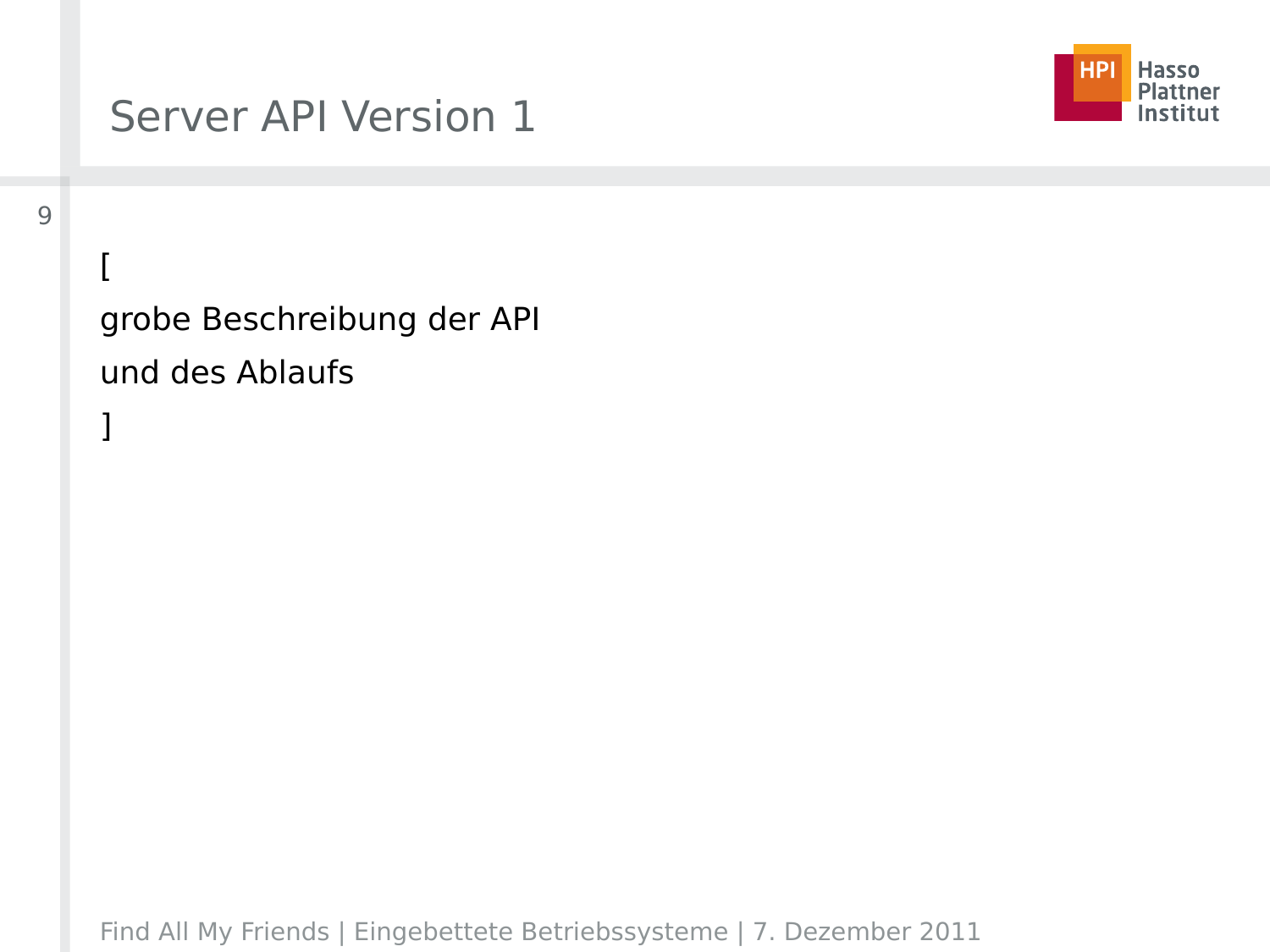

# Server API Version 1
9
[
grobe Beschreibung der API
und des Ablaufs
]
Find All My Friends | Eingebettete Betriebssysteme | 7. Dezember 2011